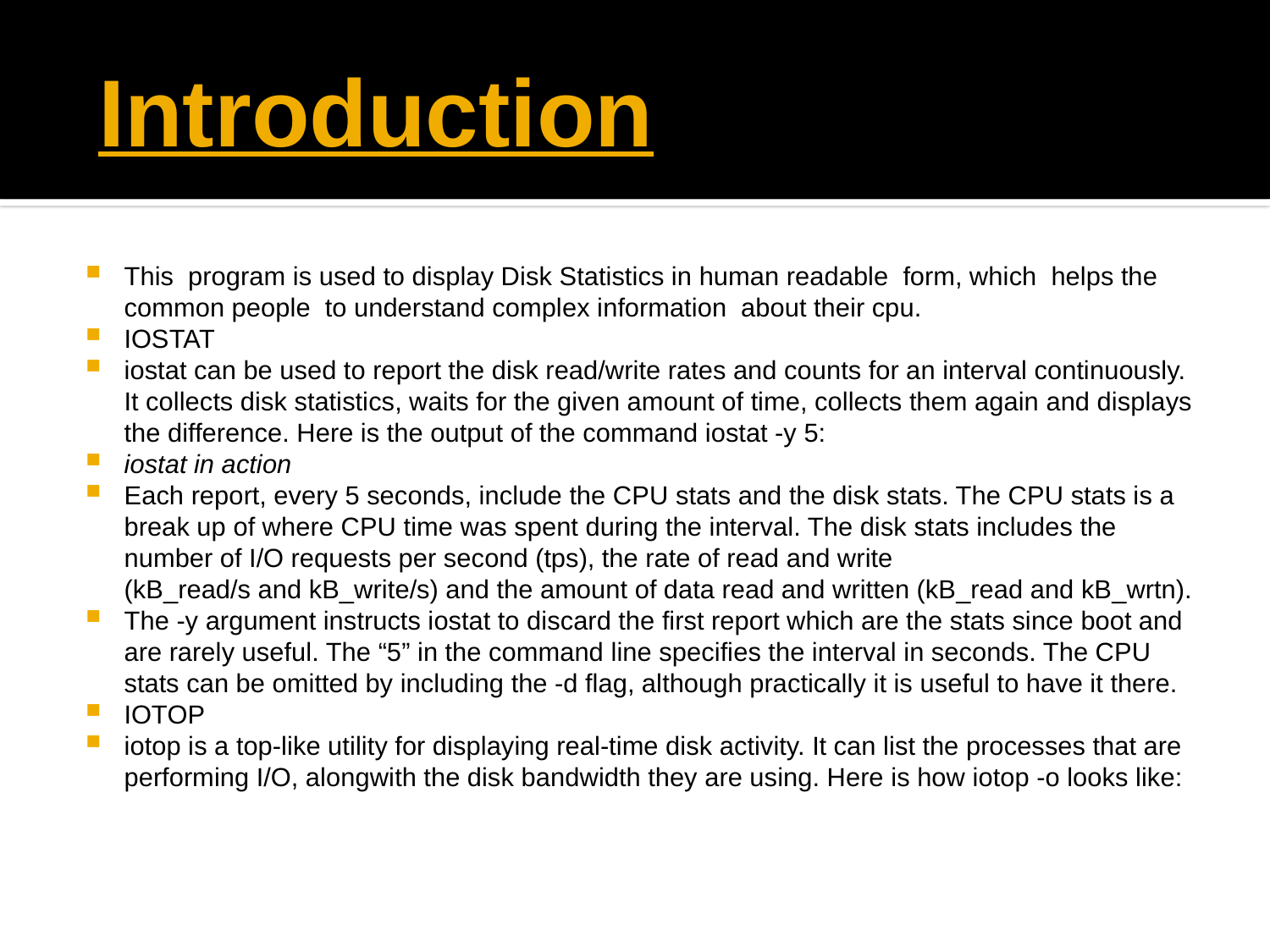

# Introduction
This  program is used to display Disk Statistics in human readable  form, which  helps the common people  to understand complex information  about their cpu.
IOSTAT
iostat can be used to report the disk read/write rates and counts for an interval continuously. It collects disk statistics, waits for the given amount of time, collects them again and displays the difference. Here is the output of the command iostat -y 5:
iostat in action
Each report, every 5 seconds, include the CPU stats and the disk stats. The CPU stats is a break up of where CPU time was spent during the interval. The disk stats includes the number of I/O requests per second (tps), the rate of read and write (kB_read/s and kB_write/s) and the amount of data read and written (kB_read and kB_wrtn).
The -y argument instructs iostat to discard the first report which are the stats since boot and are rarely useful. The “5” in the command line specifies the interval in seconds. The CPU stats can be omitted by including the -d flag, although practically it is useful to have it there.
IOTOP
iotop is a top-like utility for displaying real-time disk activity. It can list the processes that are performing I/O, alongwith the disk bandwidth they are using. Here is how iotop -o looks like: